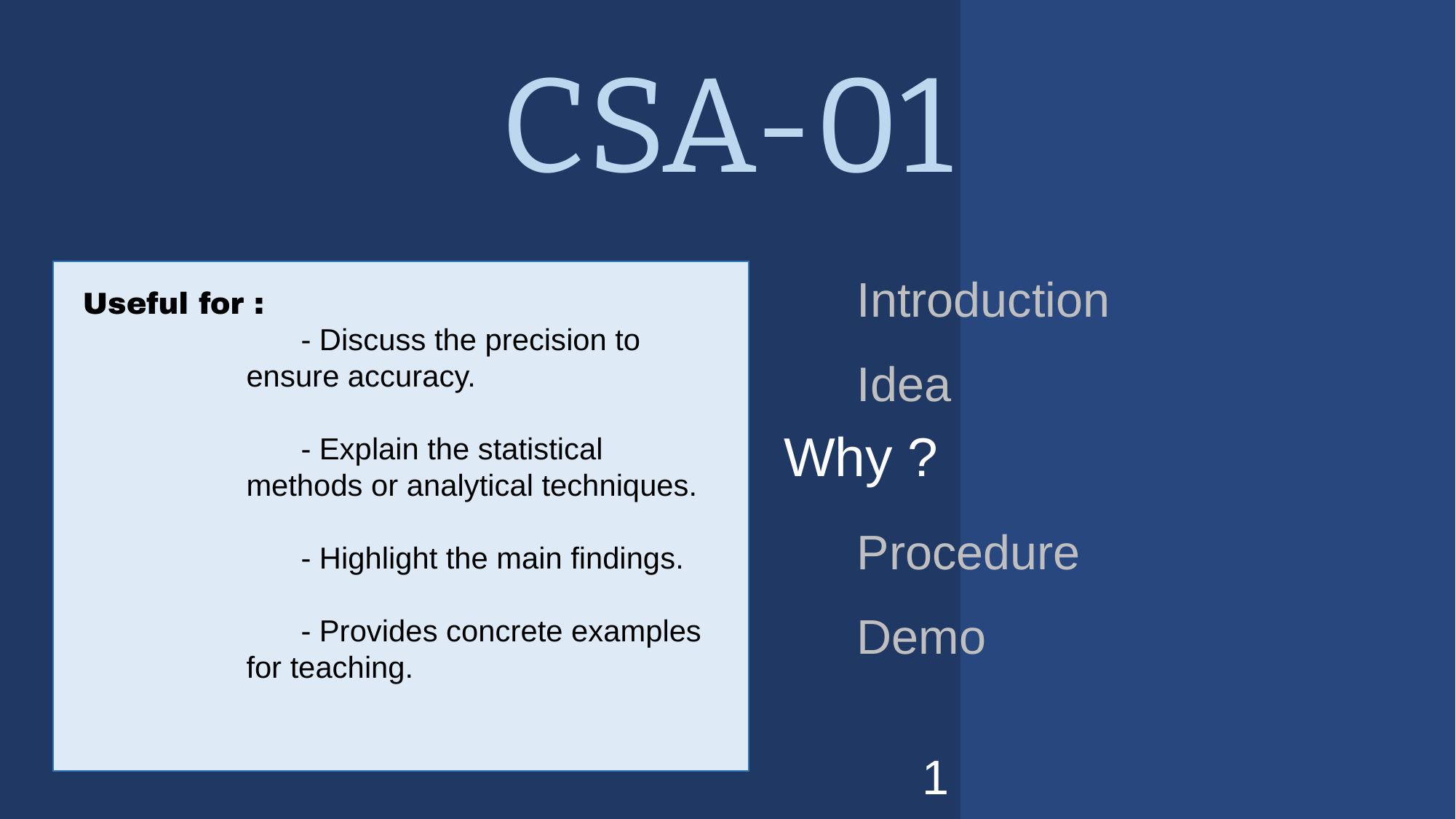

CSA-01

Introduction
Useful for :
- Discuss the precision to ensure accuracy.

- Explain the statistical methods or analytical techniques.

- Highlight the main findings.

- Provides concrete examples for teaching.

Idea
Why ?
Procedure
Demo
1